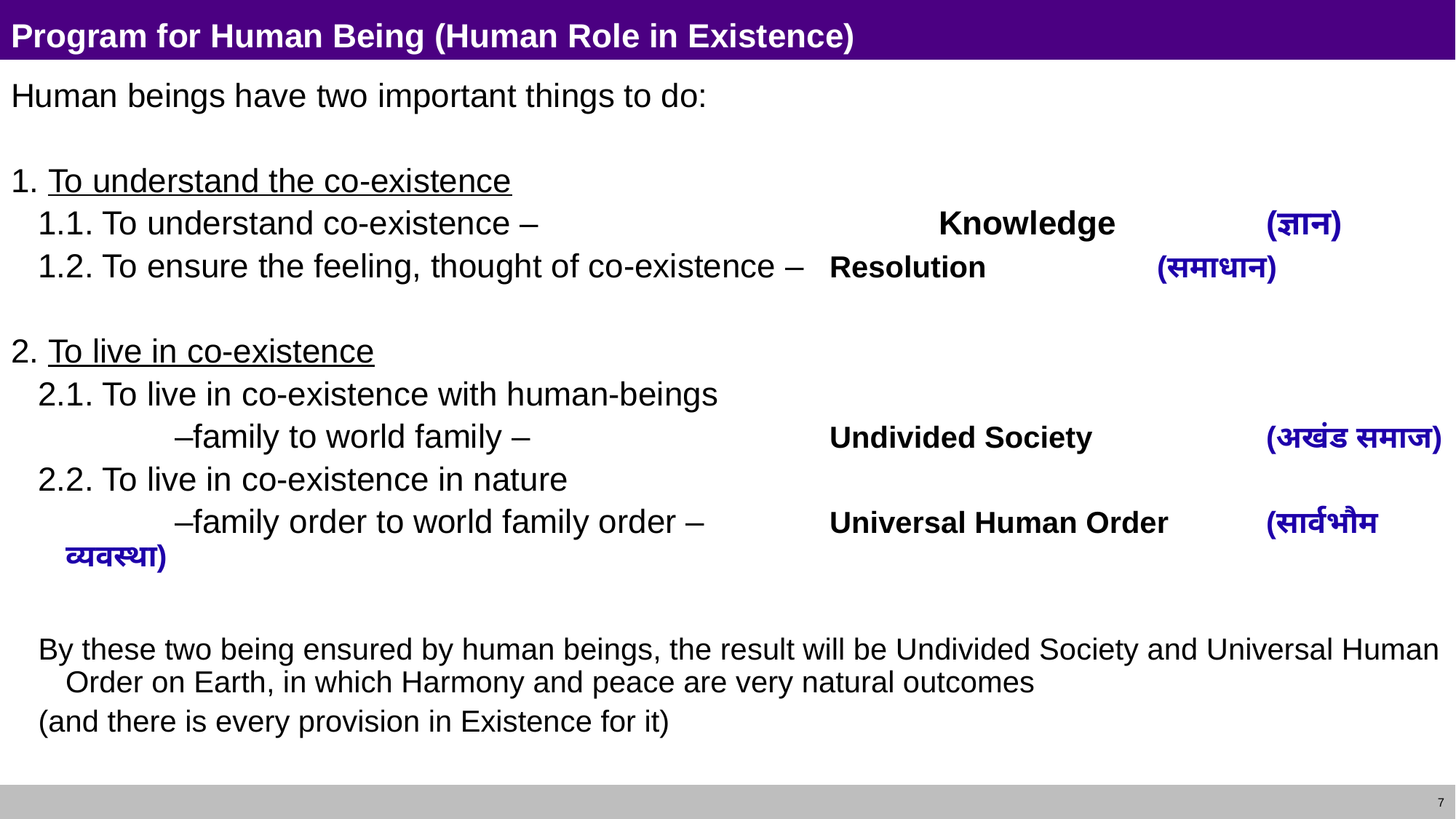

# Program for Human Being (Human Role in Existence)
Human beings have two important things to do:

1. To understand the co-existence
1.1. To understand co-existence – 				Knowledge 		(ज्ञान)
1.2. To ensure the feeling, thought of co-existence –	Resolution 		(समाधान)

2. To live in co-existence
2.1. To live in co-existence with human-beings
		–family to world family – 			Undivided Society		(अखंड समाज)
2.2. To live in co-existence in nature
		–family order to world family order –		Universal Human Order 	(सार्वभौम व्यवस्था)

By these two being ensured by human beings, the result will be Undivided Society and Universal Human Order on Earth, in which Harmony and peace are very natural outcomes
(and there is every provision in Existence for it)